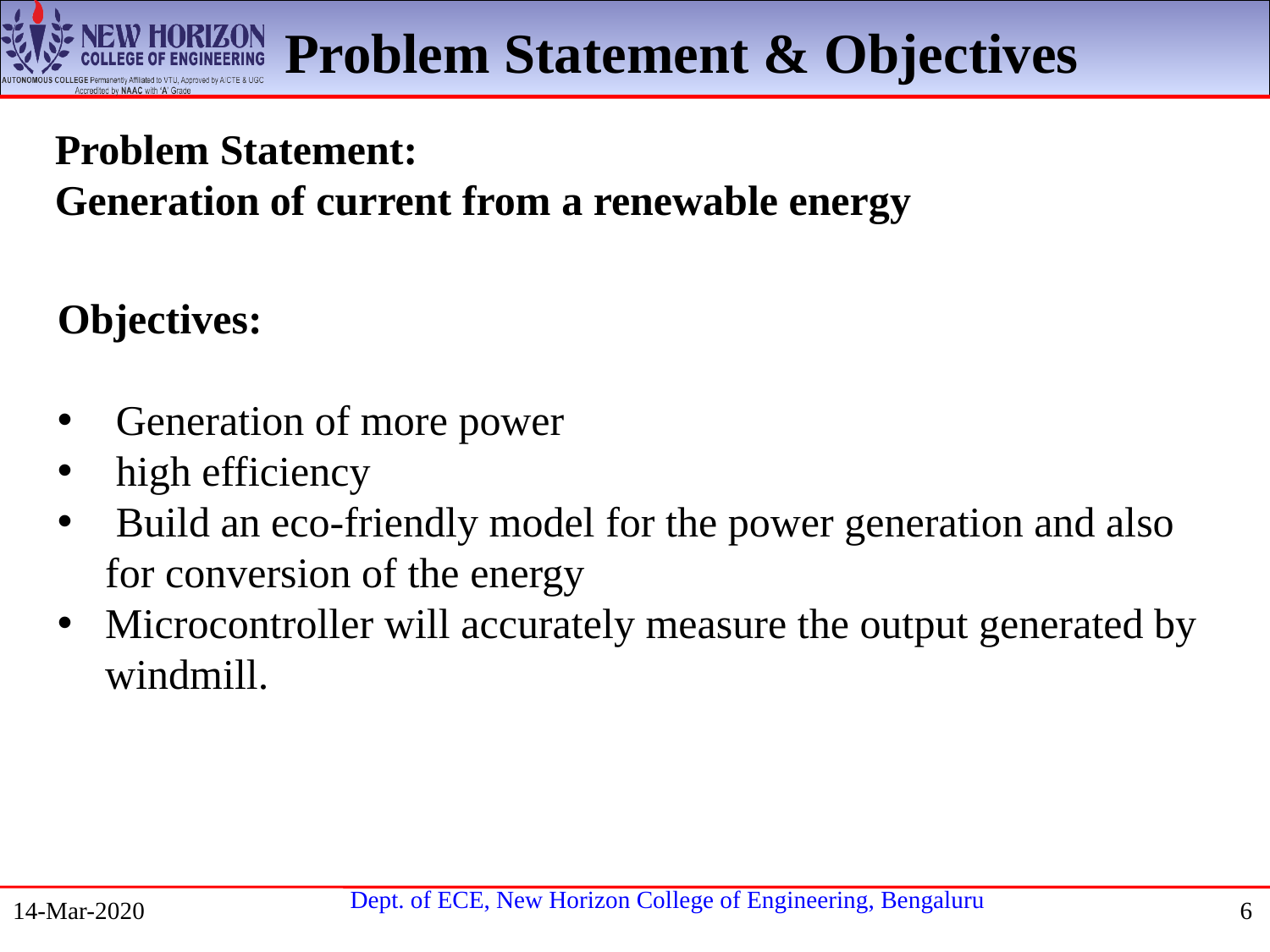

Problem Statement & Objectives
Problem Statement:
Generation of current from a renewable energy
Objectives:

 Generation of more power
 high efficiency
 Build an eco-friendly model for the power generation and also for conversion of the energy
Microcontroller will accurately measure the output generated by windmill.

14-Mar-2020

6